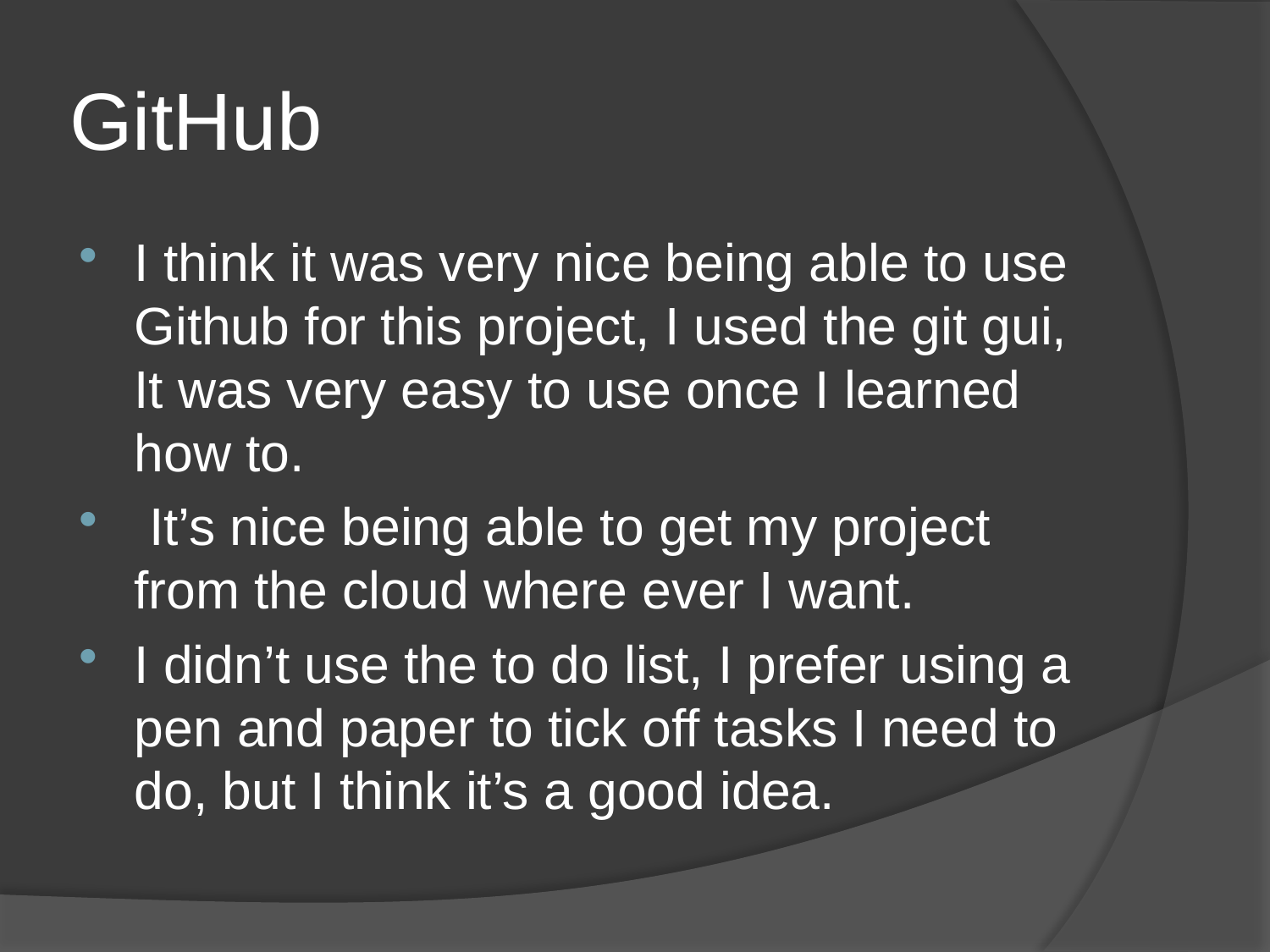

# GitHub
I think it was very nice being able to use Github for this project, I used the git gui, It was very easy to use once I learned how to.
 It’s nice being able to get my project from the cloud where ever I want.
I didn’t use the to do list, I prefer using a pen and paper to tick off tasks I need to do, but I think it’s a good idea.